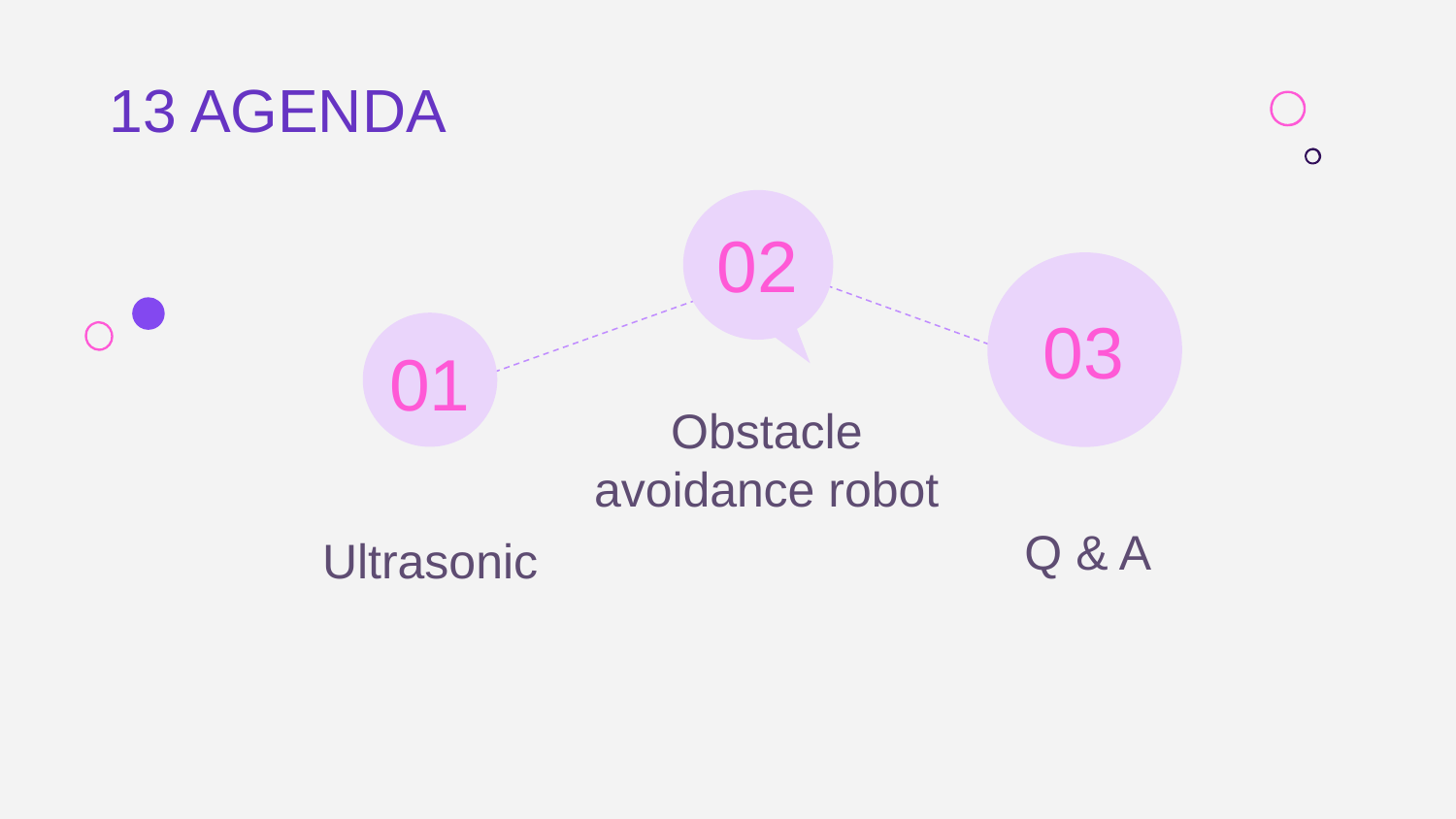

13 AGENDA

02

# 03

01
Obstacle avoidance robot
Q & A
Ultrasonic